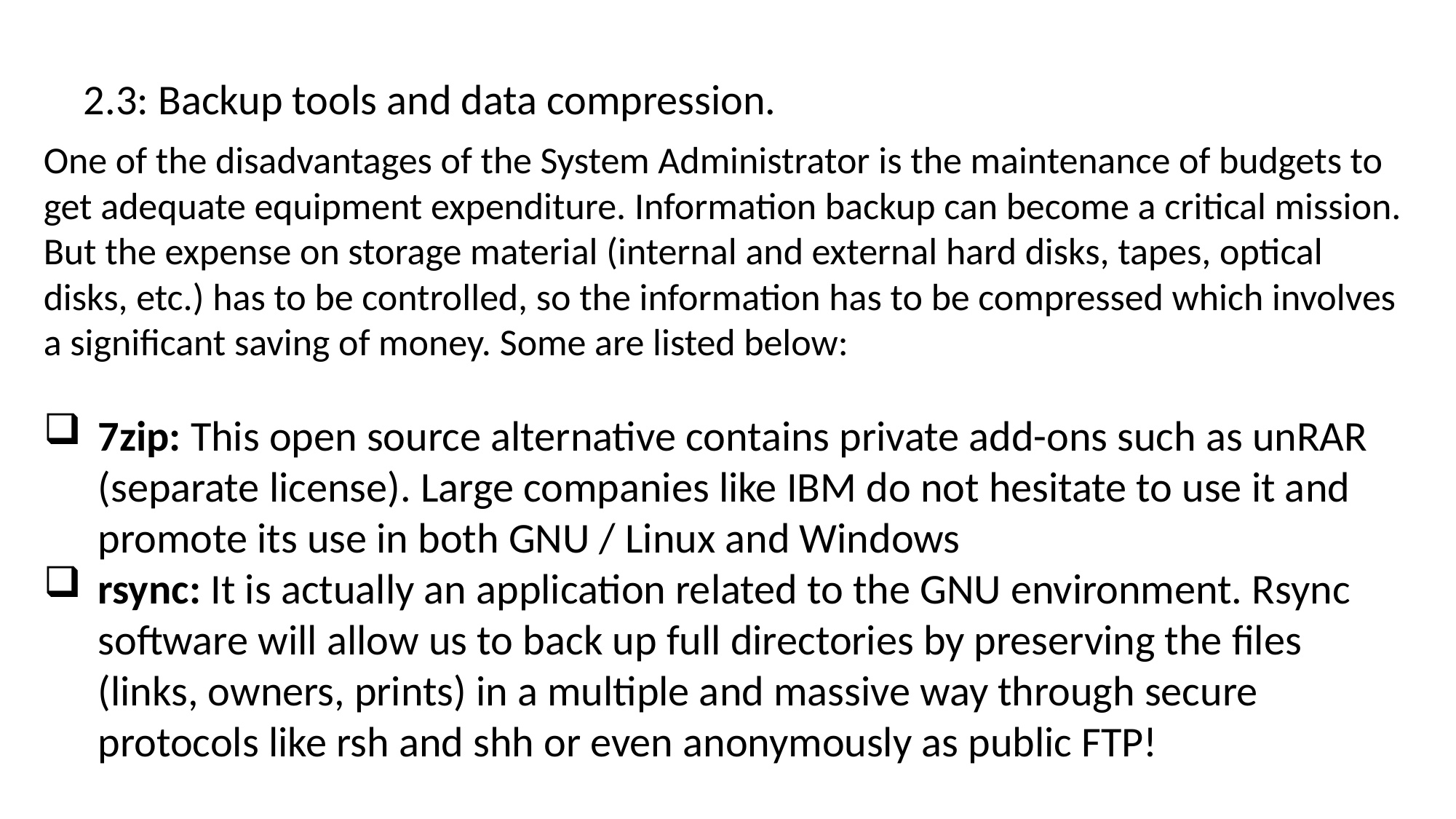

# 2.3: Backup tools and data compression.
One of the disadvantages of the System Administrator is the maintenance of budgets to get adequate equipment expenditure. Information backup can become a critical mission. But the expense on storage material (internal and external hard disks, tapes, optical disks, etc.) has to be controlled, so the information has to be compressed which involves a significant saving of money. Some are listed below:

7zip: This open source alternative contains private add-ons such as unRAR (separate license). Large companies like IBM do not hesitate to use it and promote its use in both GNU / Linux and Windows
rsync: It is actually an application related to the GNU environment. Rsync software will allow us to back up full directories by preserving the files (links, owners, prints) in a multiple and massive way through secure protocols like rsh and shh or even anonymously as public FTP!